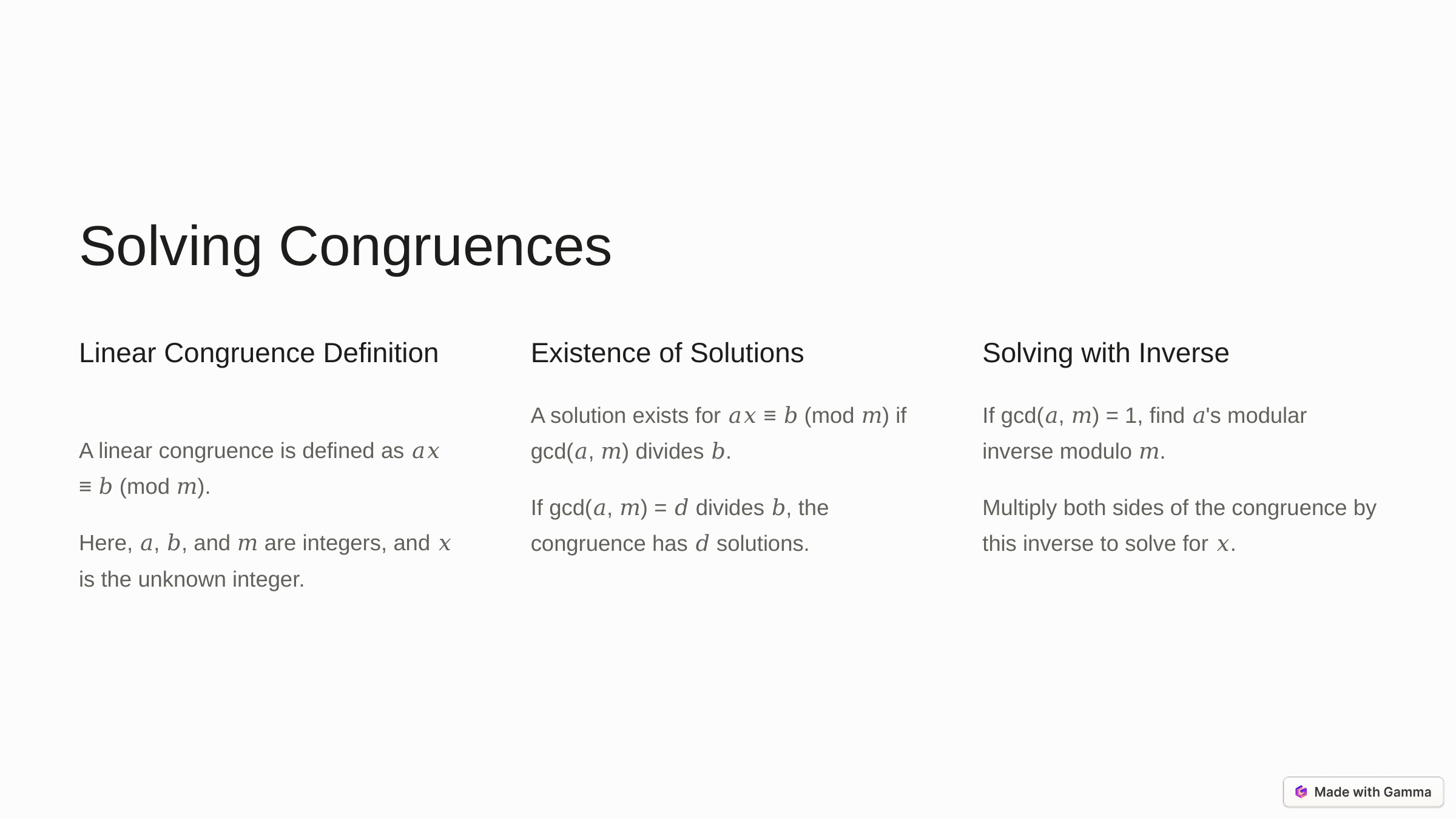

Solving Congruences
Linear Congruence Definition
Existence of Solutions
Solving with Inverse
A solution exists for 𝑎𝑥 ≡ 𝑏 (mod 𝑚) if gcd(𝑎, 𝑚) divides 𝑏.
If gcd(𝑎, 𝑚) = 1, find 𝑎's modular inverse modulo 𝑚.
A linear congruence is defined as 𝑎𝑥 ≡ 𝑏 (mod 𝑚).
If gcd(𝑎, 𝑚) = 𝑑 divides 𝑏, the congruence has 𝑑 solutions.
Multiply both sides of the congruence by this inverse to solve for 𝑥.
Here, 𝑎, 𝑏, and 𝑚 are integers, and 𝑥 is the unknown integer.